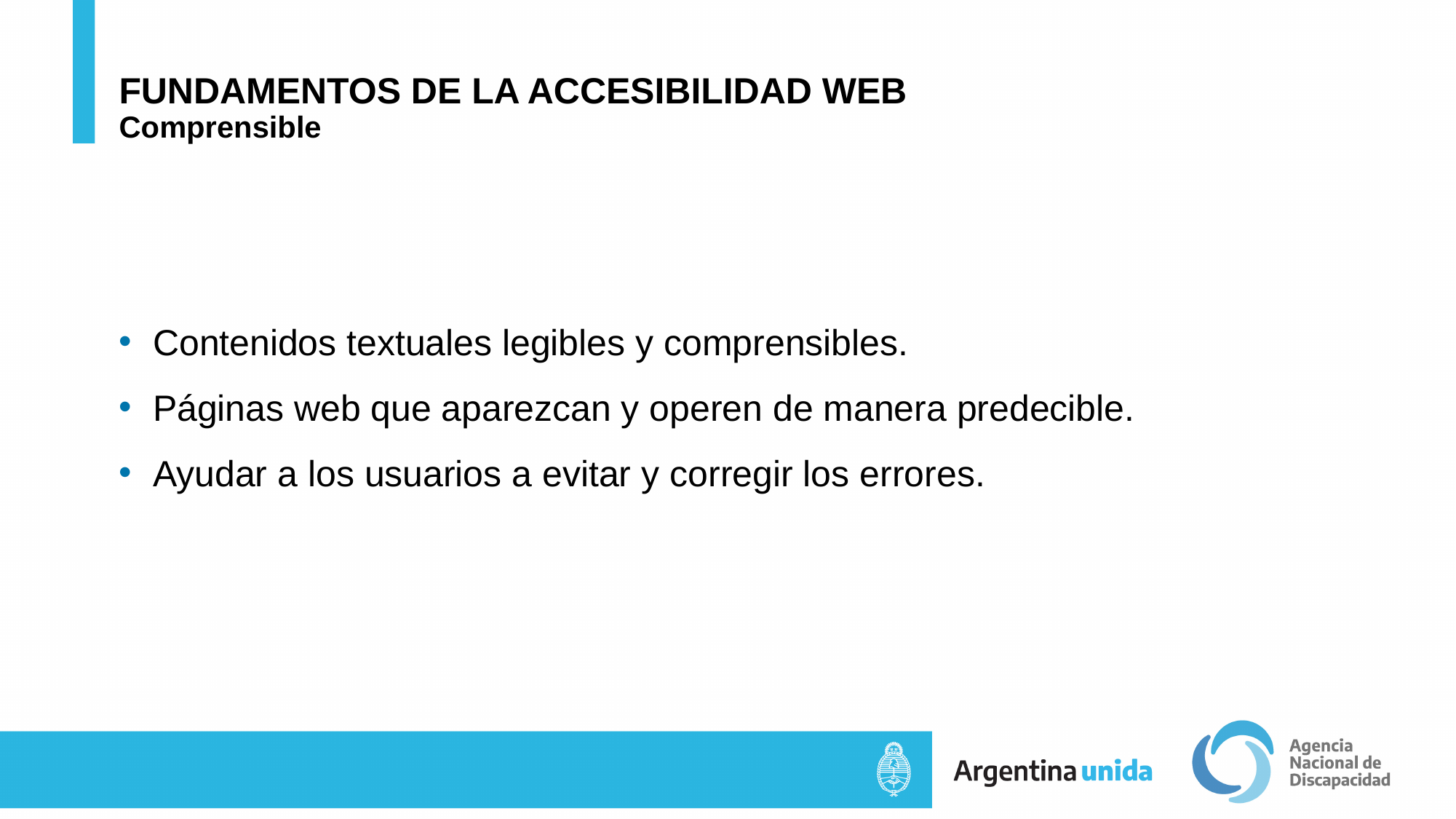

# FUNDAMENTOS DE LA ACCESIBILIDAD WEB Comprensible
Contenidos textuales legibles y comprensibles.
Páginas web que aparezcan y operen de manera predecible.
Ayudar a los usuarios a evitar y corregir los errores.